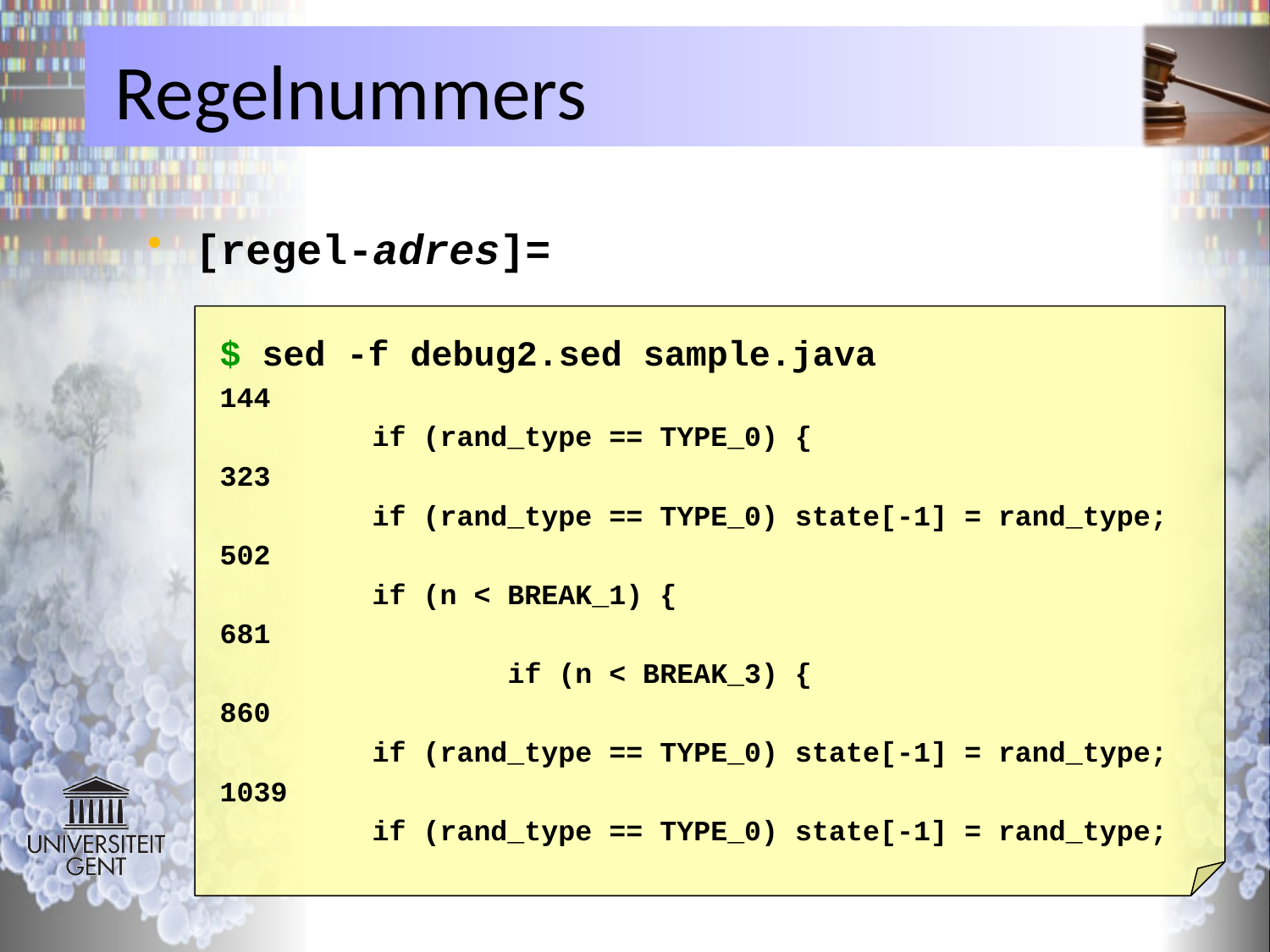

# Regelnummers
[regel-adres]=
$ sed -f debug2.sed sample.java
144
         if (rand_type == TYPE_0) {
323
         if (rand_type == TYPE_0) state[-1] = rand_type;
502
         if (n < BREAK_1) {
681
                 if (n < BREAK_3) {
860
         if (rand_type == TYPE_0) state[-1] = rand_type;
1039
         if (rand_type == TYPE_0) state[-1] = rand_type;